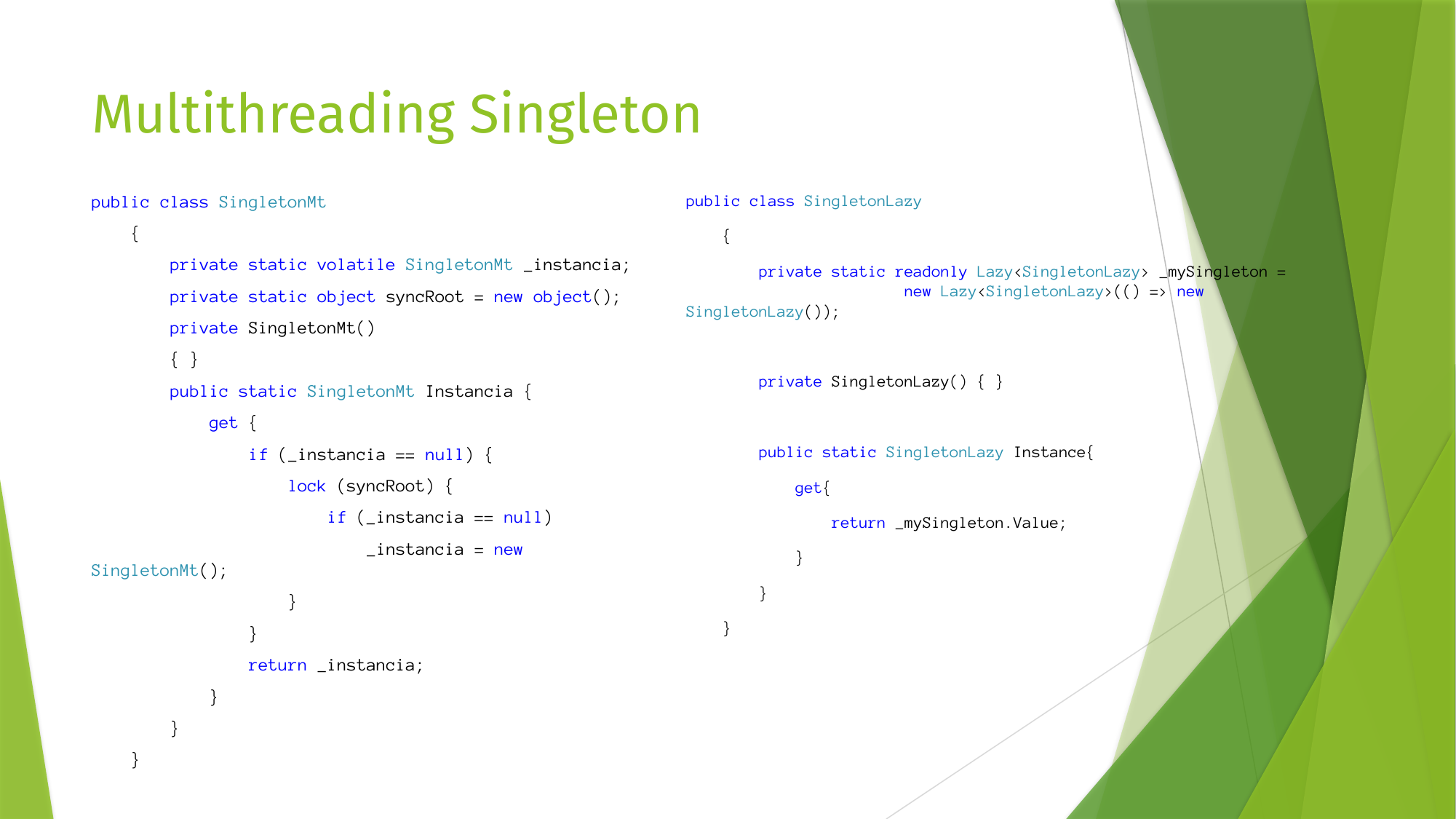

# Multithreading Singleton
public class SingletonMt
    {
        private static volatile SingletonMt _instancia;
        private static object syncRoot = new object();
        private SingletonMt()
        { }
        public static SingletonMt Instancia {
            get {
                if (_instancia == null) {
                    lock (syncRoot) {
                        if (_instancia == null)
                            _instancia = new SingletonMt();
                    }
                }
                return _instancia;
            }
        }
    }
public class SingletonLazy
    {
        private static readonly Lazy<SingletonLazy> _mySingleton = 		new Lazy<SingletonLazy>(() => new SingletonLazy());

        private SingletonLazy() { }

        public static SingletonLazy Instance{
            get{
                return _mySingleton.Value;
            }
        }
    }